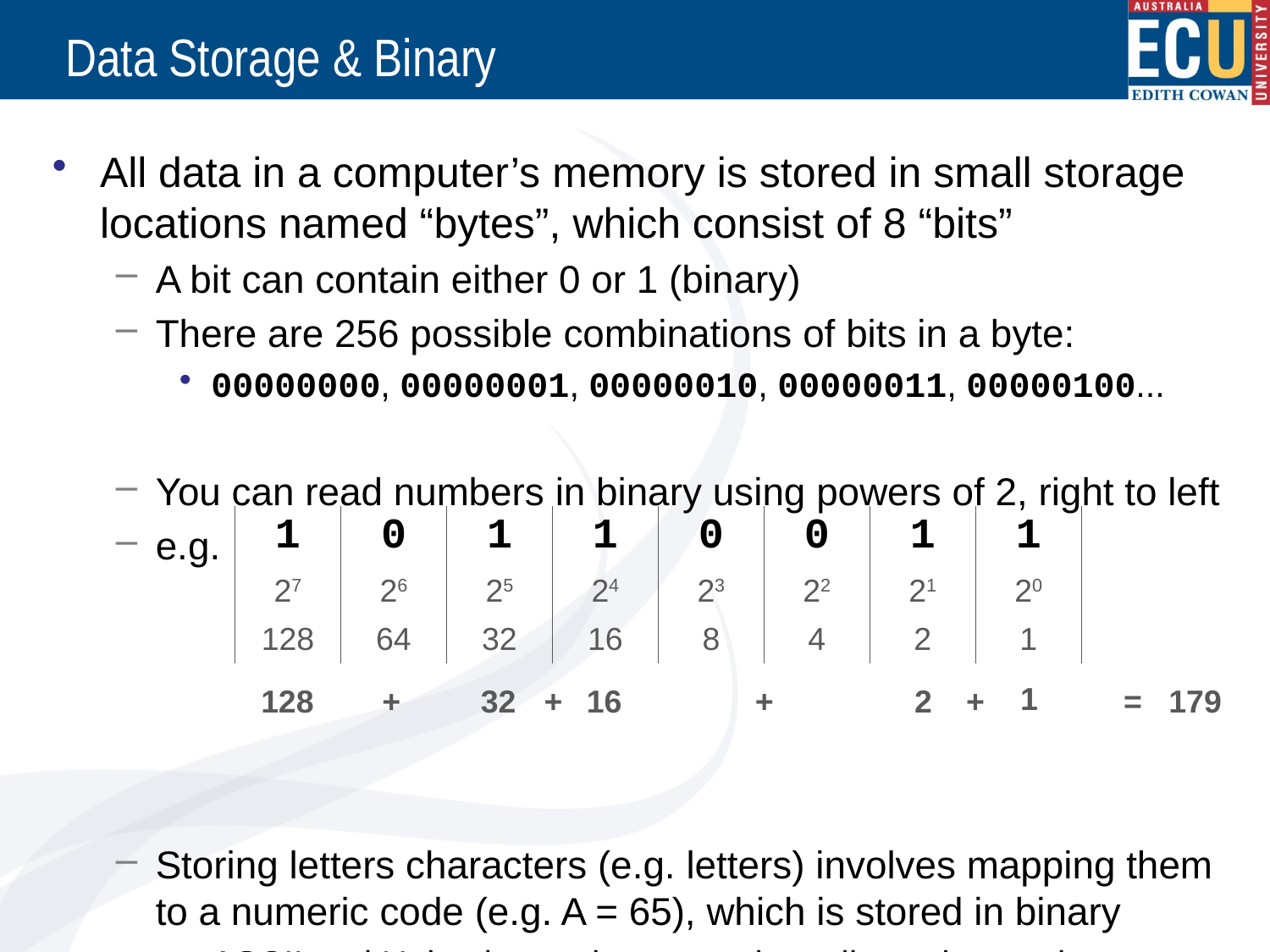

# Data Storage & Binary
All data in a computer’s memory is stored in small storage locations named “bytes”, which consist of 8 “bits”
A bit can contain either 0 or 1 (binary)
There are 256 possible combinations of bits in a byte:
00000000, 00000001, 00000010, 00000011, 00000100...

You can read numbers in binary using powers of 2, right to left
e.g.

Storing letters characters (e.g. letters) involves mapping them to a numeric code (e.g. A = 65), which is stored in binary
ASCII and Unicode are the two main coding schemes in use
| 1 | 0 | 1 | 1 | 0 | 0 | 1 | 1 |
| --- | --- | --- | --- | --- | --- | --- | --- |
| 27 | 26 | 25 | 24 | 23 | 22 | 21 | 20 |
| 128 | 64 | 32 | 16 | 8 | 4 | 2 | 1 |
1
128
+
32
+
16
+
2
+
=   179